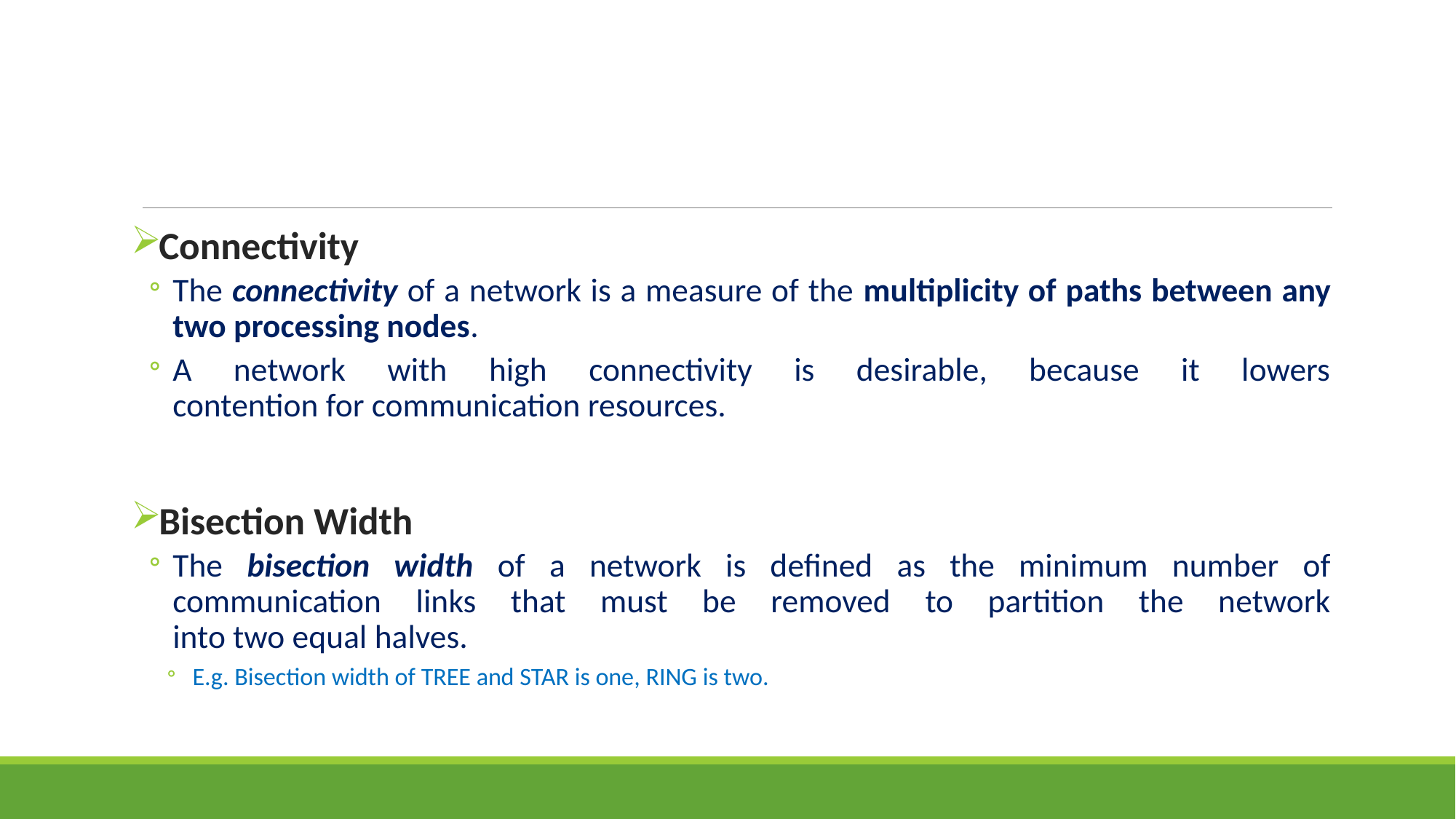

#
Connectivity
The connectivity of a network is a measure of the multiplicity of paths between any two processing nodes.
A network with high connectivity is desirable, because it lowers
contention for communication resources.

Bisection Width
The bisection width of a network is defined as the minimum number of communication links that must be removed to partition the network
into two equal halves.
E.g. Bisection width of TREE and STAR is one, RING is two.